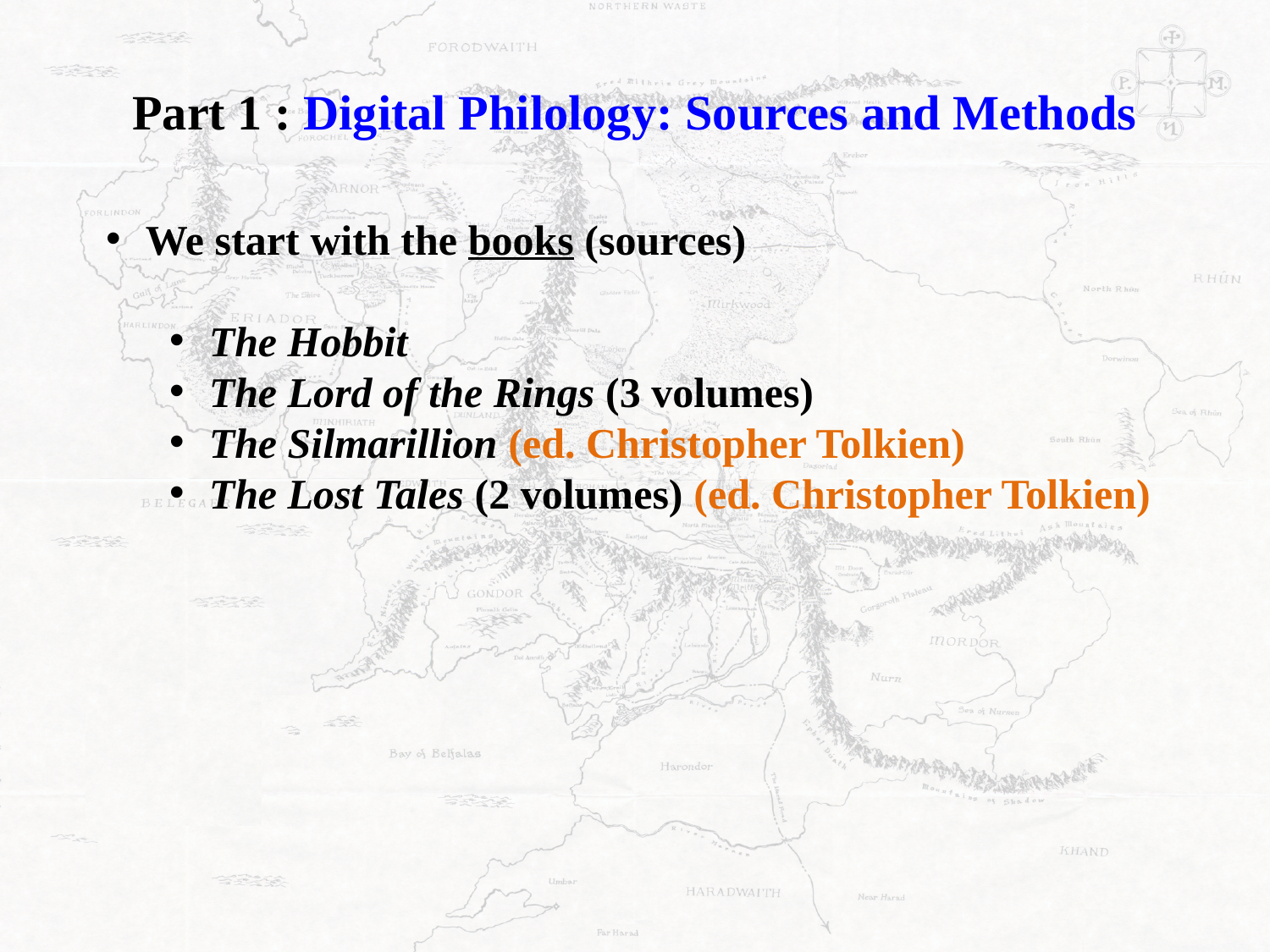

Part 1 : Digital Philology: Sources and Methods
We start with the books (sources)
The Hobbit
The Lord of the Rings (3 volumes)
The Silmarillion (ed. Christopher Tolkien)
The Lost Tales (2 volumes) (ed. Christopher Tolkien)